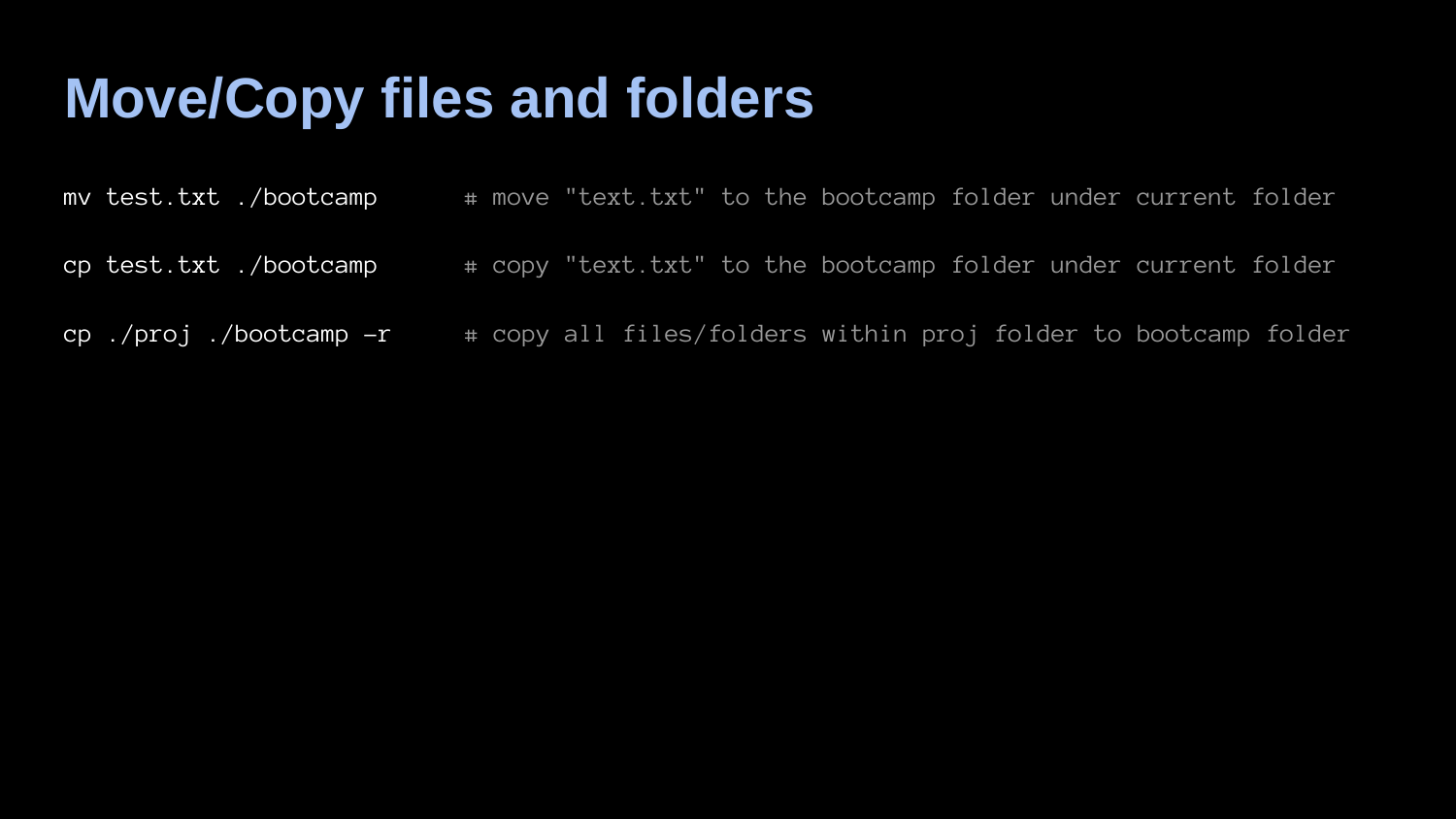

# Move/Copy files and folders
mv test.txt ./bootcamp      # move "text.txt" to the bootcamp folder under current folder
cp test.txt ./bootcamp      # copy "text.txt" to the bootcamp folder under current folder
cp ./proj ./bootcamp -r     # copy all files/folders within proj folder to bootcamp folder